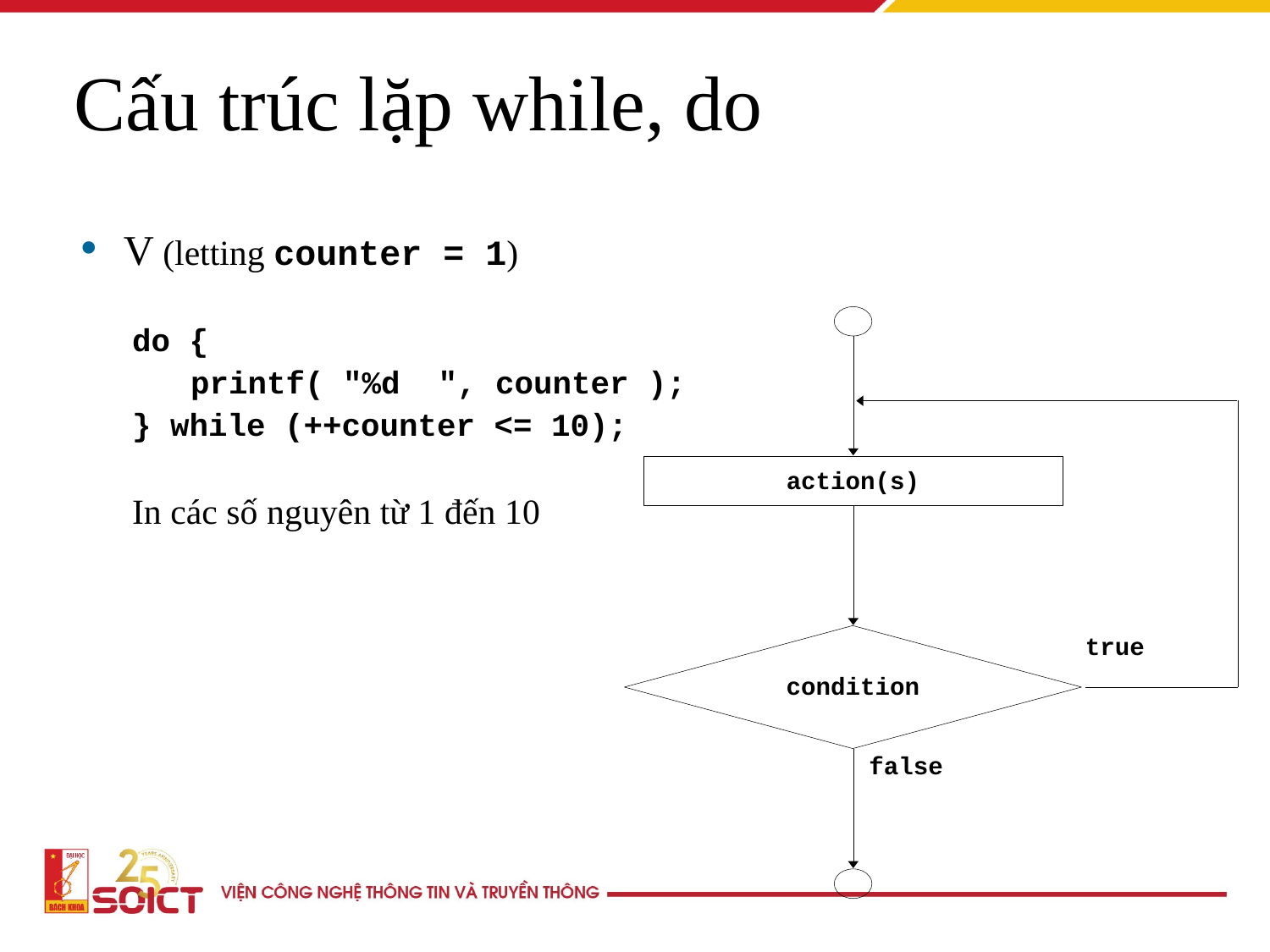

Cấu trúc lặp while, do
V (letting counter = 1)

do {
	 printf( "%d  ", counter );
} while (++counter <= 10);

In các số nguyên từ 1 đến 10

action(s)

condition

true

false